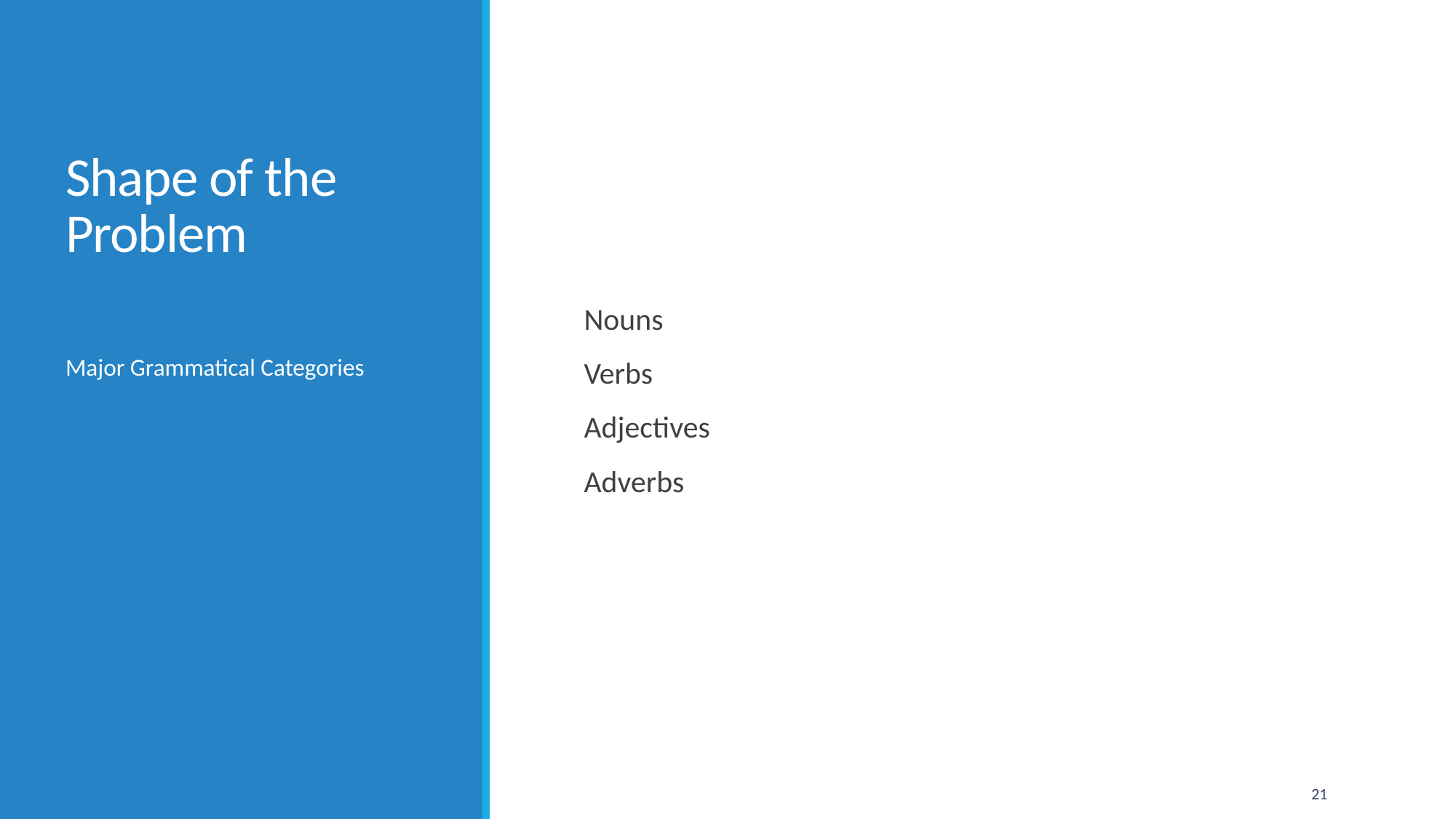

# Shape of the Problem
Nouns
Verbs
Adjectives
Adverbs
Major Grammatical Categories

21